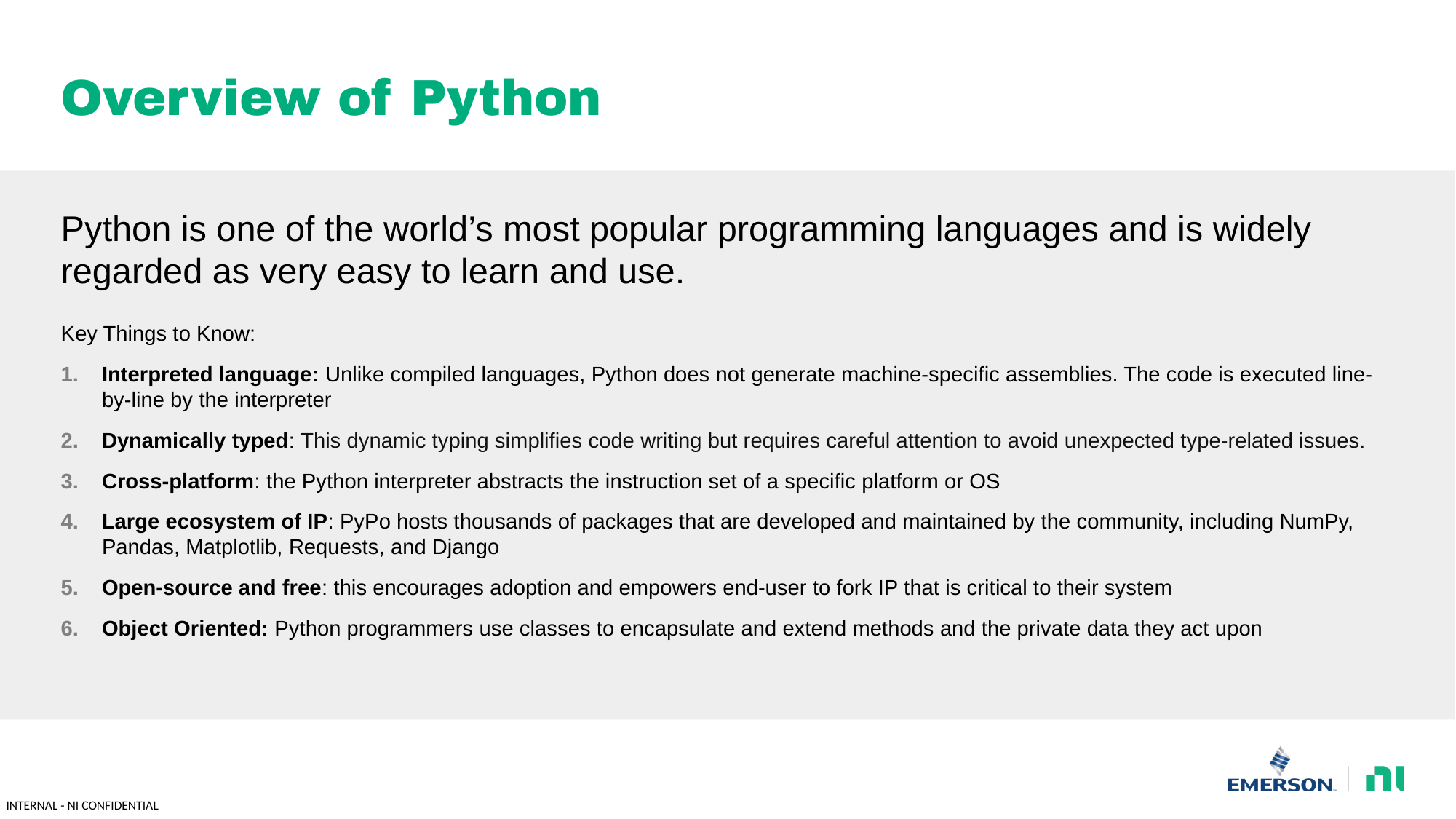

# Overview of Python
Python is one of the world’s most popular programming languages and is widely regarded as very easy to learn and use.
Key Things to Know:
Interpreted language: Unlike compiled languages, Python does not generate machine-specific assemblies. The code is executed line-by-line by the interpreter
Dynamically typed: This dynamic typing simplifies code writing but requires careful attention to avoid unexpected type-related issues.
Cross-platform: the Python interpreter abstracts the instruction set of a specific platform or OS
Large ecosystem of IP: PyPo hosts thousands of packages that are developed and maintained by the community, including NumPy, Pandas, Matplotlib, Requests, and Django
Open-source and free: this encourages adoption and empowers end-user to fork IP that is critical to their system
Object Oriented: Python programmers use classes to encapsulate and extend methods and the private data they act upon